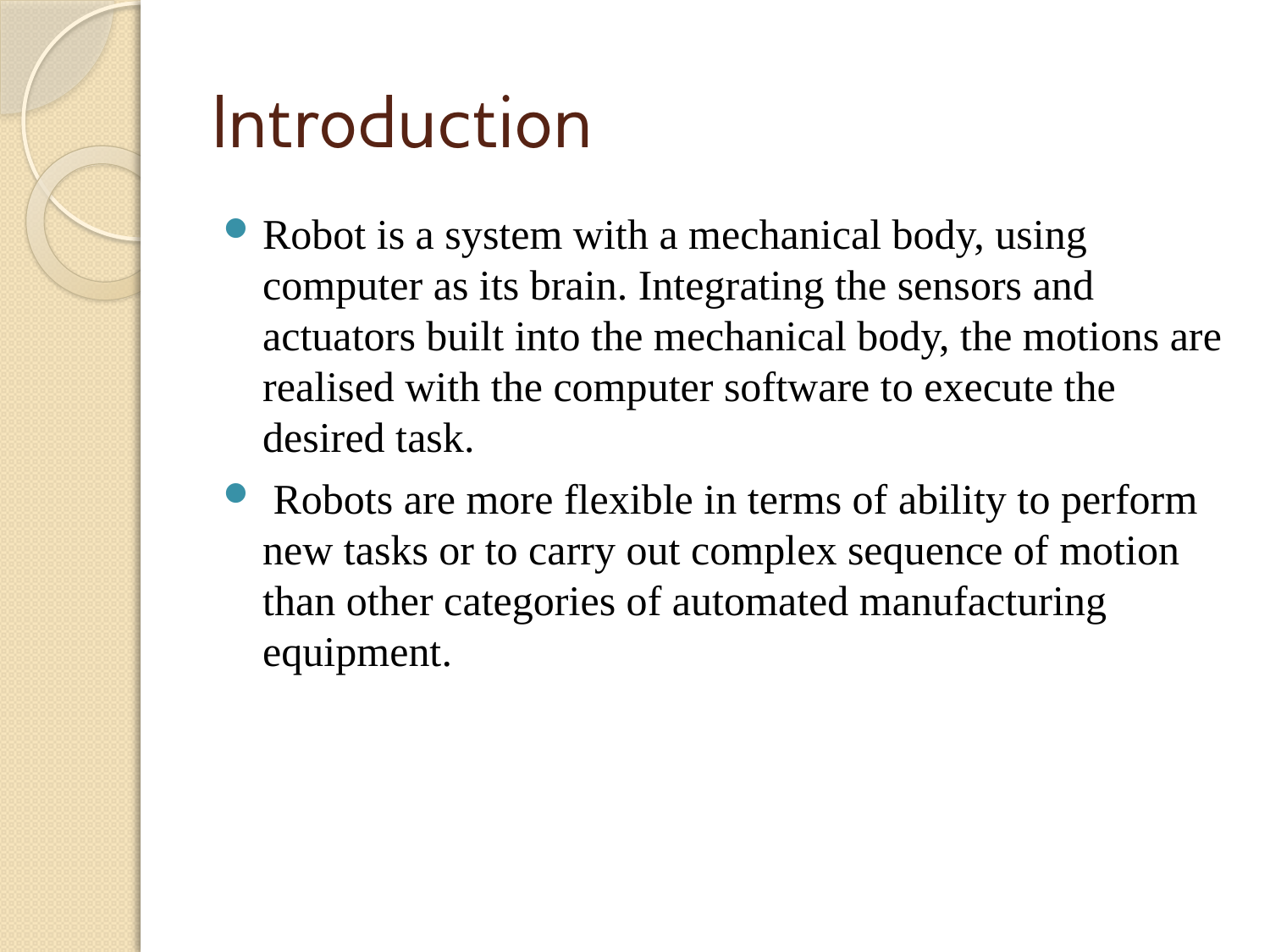

# Introduction
Robot is a system with a mechanical body, using computer as its brain. Integrating the sensors and actuators built into the mechanical body, the motions are realised with the computer software to execute the desired task.
 Robots are more flexible in terms of ability to perform new tasks or to carry out complex sequence of motion than other categories of automated manufacturing equipment.